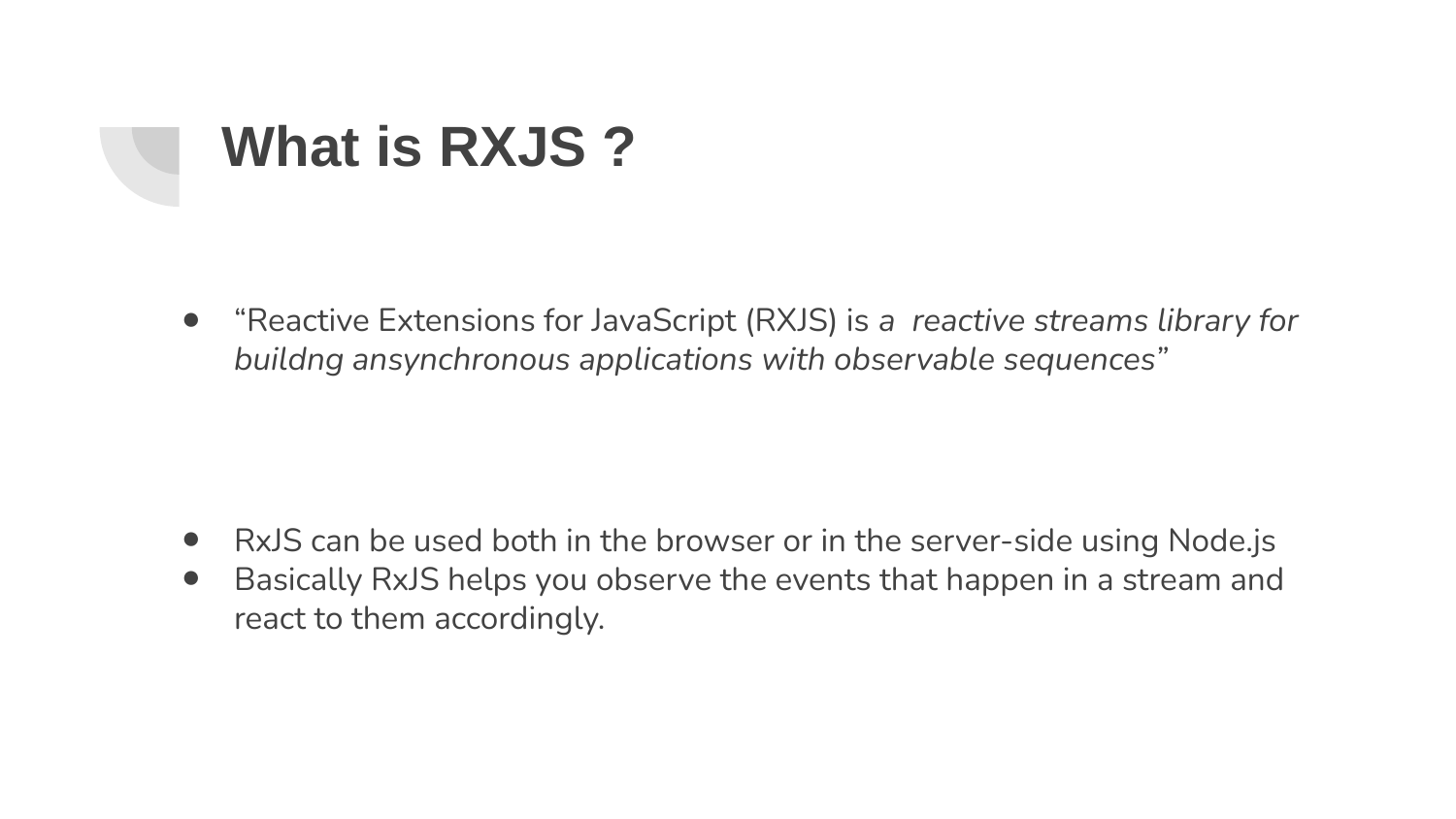

# What is RXJS ?
“Reactive Extensions for JavaScript (RXJS) is a  reactive streams library for buildng ansynchronous applications with observable sequences”

RxJS can be used both in the browser or in the server-side using Node.js
Basically RxJS helps you observe the events that happen in a stream and react to them accordingly.